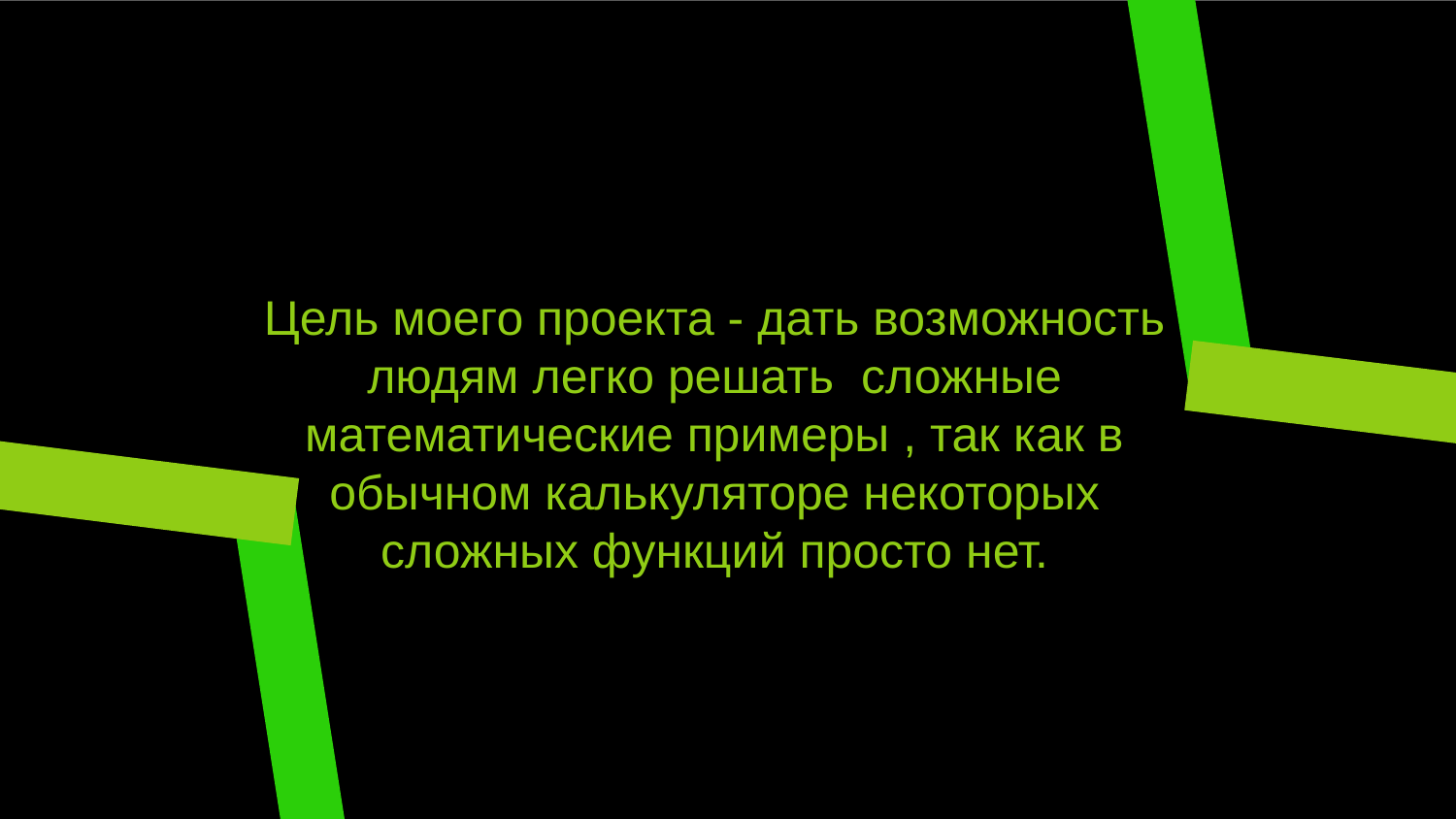

Цель моего проекта - дать возможность людям легко решать  сложные математические примеры , так как в обычном калькуляторе некоторых сложных функций просто нет.